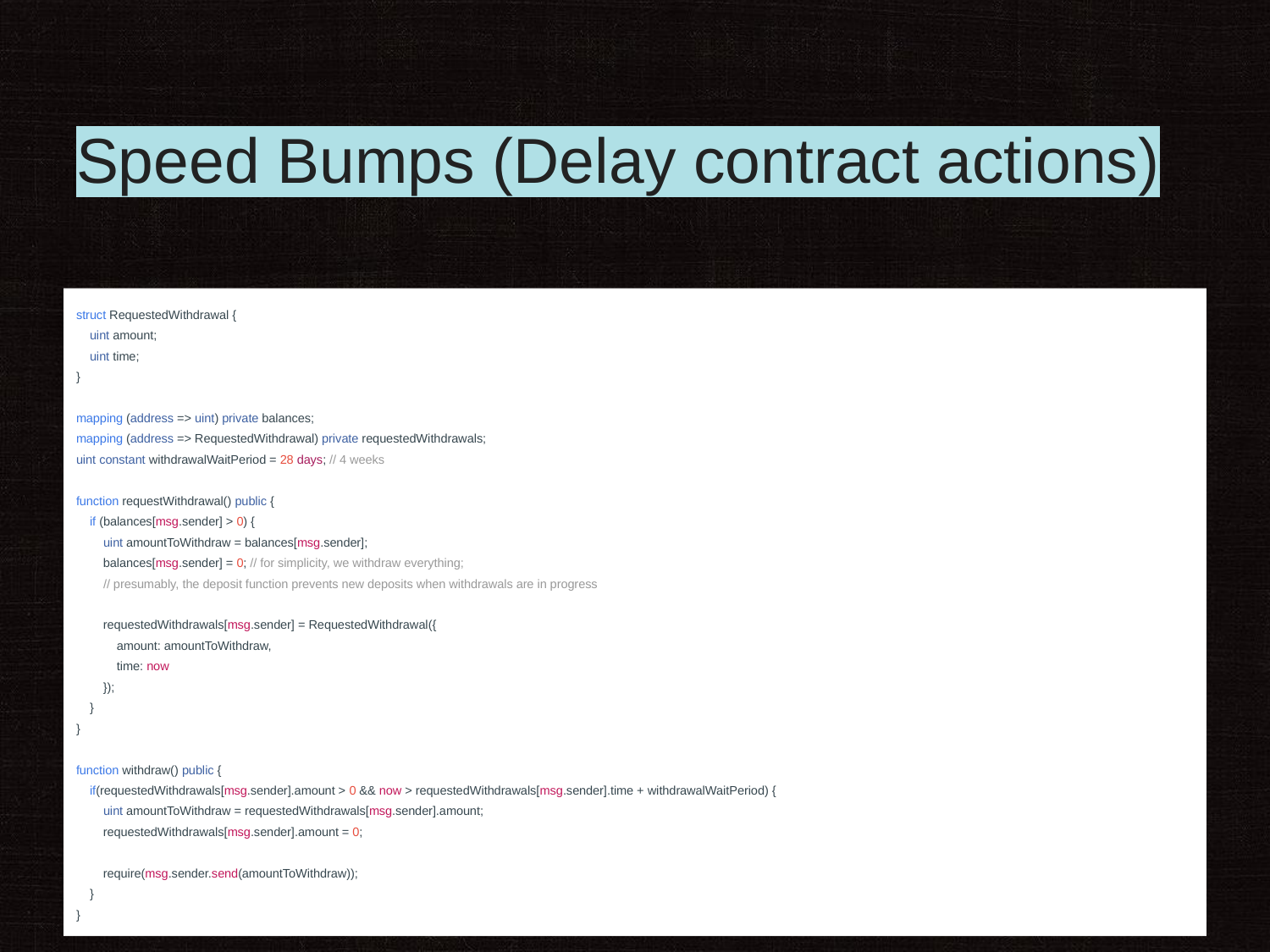

# Speed Bumps (Delay contract actions)
struct RequestedWithdrawal {
    uint amount;
    uint time;
}
mapping (address => uint) private balances;
mapping (address => RequestedWithdrawal) private requestedWithdrawals;
uint constant withdrawalWaitPeriod = 28 days; // 4 weeks
function requestWithdrawal() public {
    if (balances[msg.sender] > 0) {
        uint amountToWithdraw = balances[msg.sender];
        balances[msg.sender] = 0; // for simplicity, we withdraw everything;
        // presumably, the deposit function prevents new deposits when withdrawals are in progress
        requestedWithdrawals[msg.sender] = RequestedWithdrawal({
            amount: amountToWithdraw,
            time: now
        });
    }
}
function withdraw() public {
    if(requestedWithdrawals[msg.sender].amount > 0 && now > requestedWithdrawals[msg.sender].time + withdrawalWaitPeriod) {
        uint amountToWithdraw = requestedWithdrawals[msg.sender].amount;
        requestedWithdrawals[msg.sender].amount = 0;
        require(msg.sender.send(amountToWithdraw));
    }
}